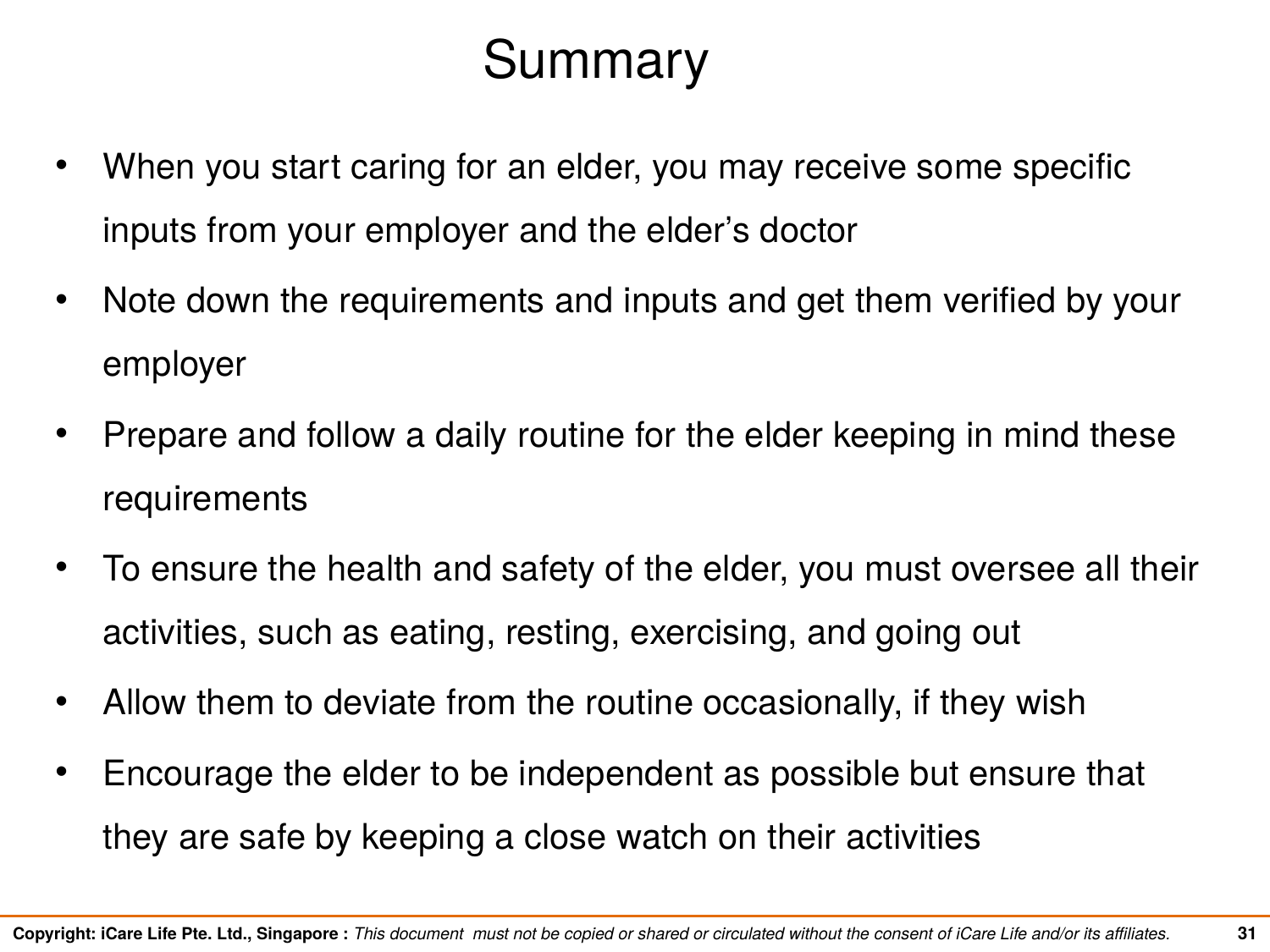

# Summary
When you start caring for an elder, you may receive some specific inputs from your employer and the elder’s doctor
Note down the requirements and inputs and get them verified by your employer
Prepare and follow a daily routine for the elder keeping in mind these requirements
To ensure the health and safety of the elder, you must oversee all their activities, such as eating, resting, exercising, and going out
Allow them to deviate from the routine occasionally, if they wish
Encourage the elder to be independent as possible but ensure that they are safe by keeping a close watch on their activities
31
Copyright: iCare Life Pte. Ltd., Singapore : This document  must not be copied or shared or circulated without the consent of iCare Life and/or its affiliates.